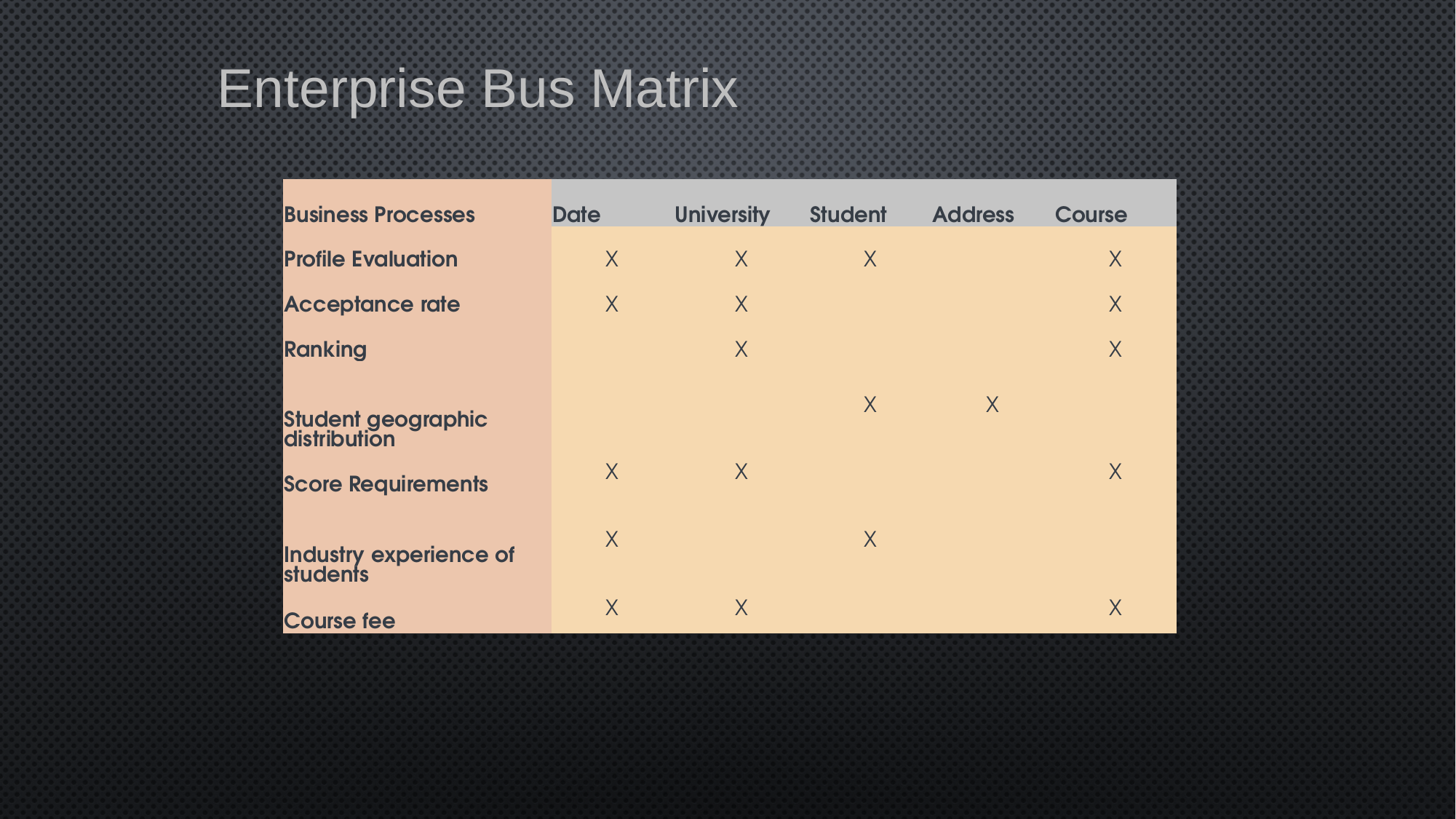

# Enterprise Bus Matrix
| Business Processes | Date | University | Student | Address | Course |
| --- | --- | --- | --- | --- | --- |
| Profile Evaluation | X | X | X |  | X |
| Acceptance rate | X | X |  |  | X |
| Ranking |  | X |  |  | X |
| Student geographic distribution |  |  | X | X |  |
| Score Requirements | X | X |  |  | X |
| Industry experience of students | X |  | X |  |  |
| Course fee | X | X |  |  | X |